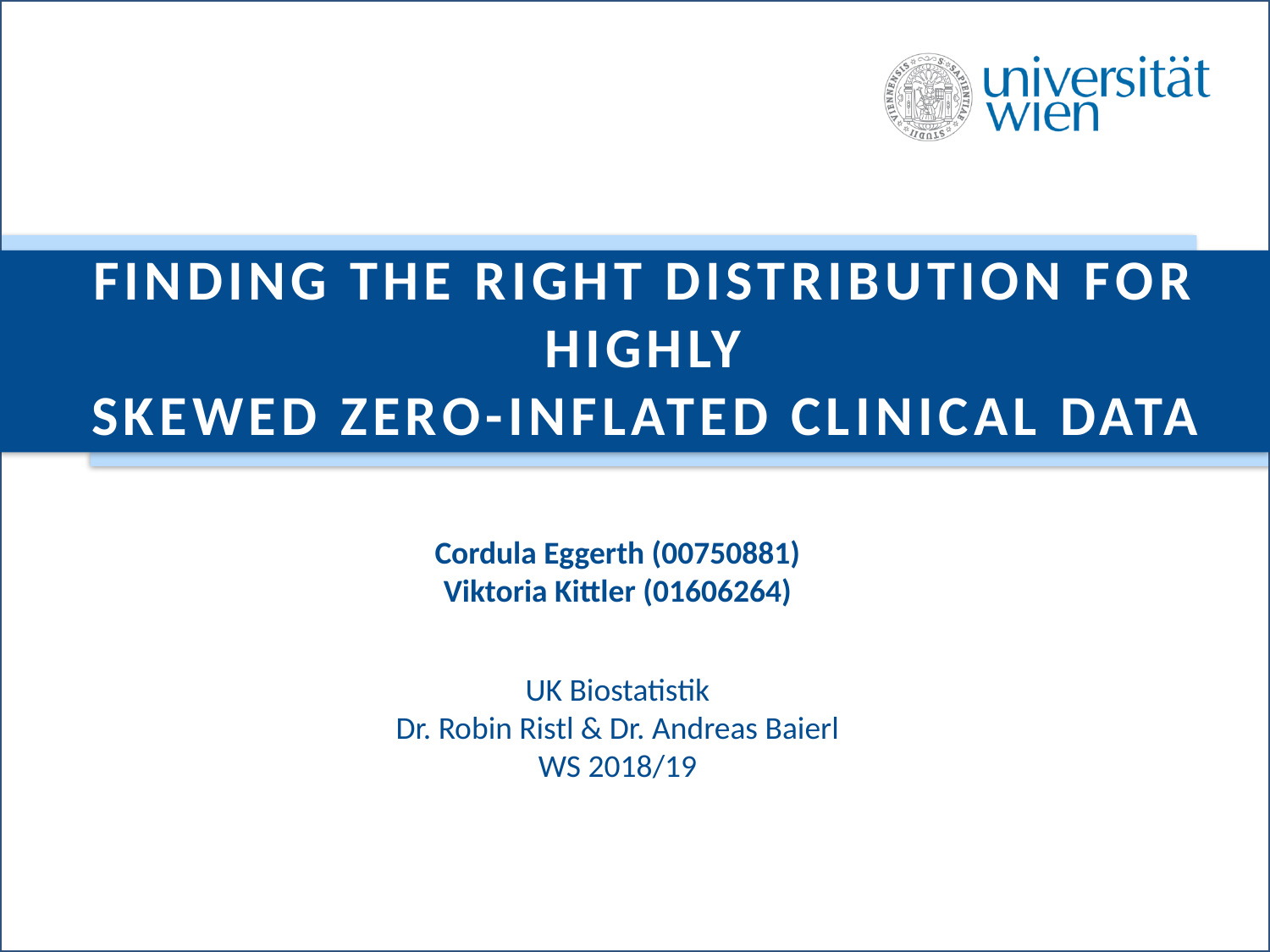

# Finding the right distribution for highly skewed zero-inflated clinical data
Cordula Eggerth (00750881)
Viktoria Kittler (01606264)

UK Biostatistik
Dr. Robin Ristl & Dr. Andreas Baierl
WS 2018/19